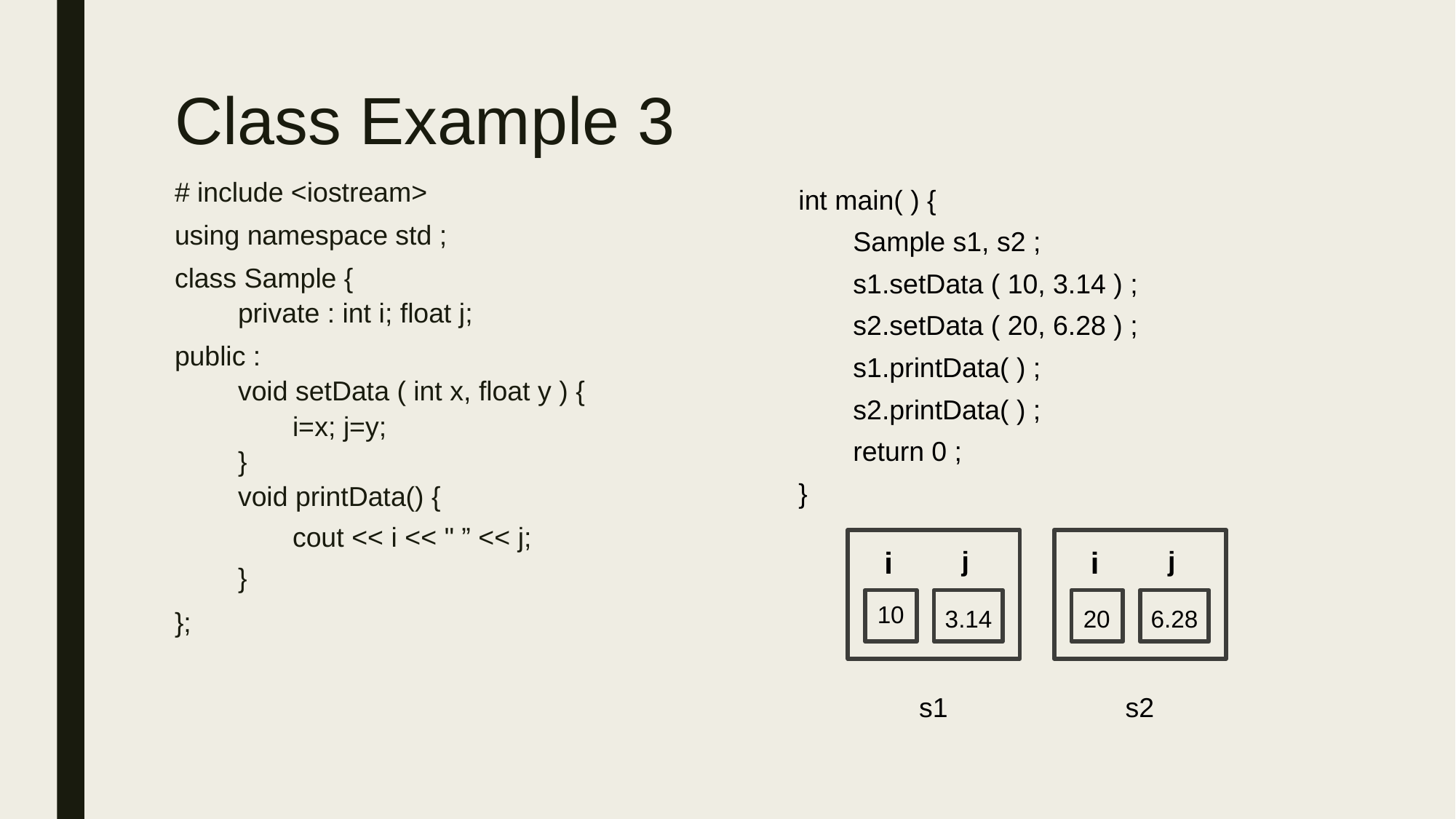

# Class Example 3
# include <iostream>
using namespace std ;
class Sample {
private : int i; float j;
public :
void setData ( int x, float y ) {
i=x; j=y;
}
void printData() {
cout << i << " ” << j;
}
};

int main( ) {
Sample s1, s2 ;
s1.setData ( 10, 3.14 ) ;
s2.setData ( 20, 6.28 ) ;
s1.printData( ) ;
s2.printData( ) ;
return 0 ;
}

i
j
i
j

10

3.14
20
6.28
s1
s2